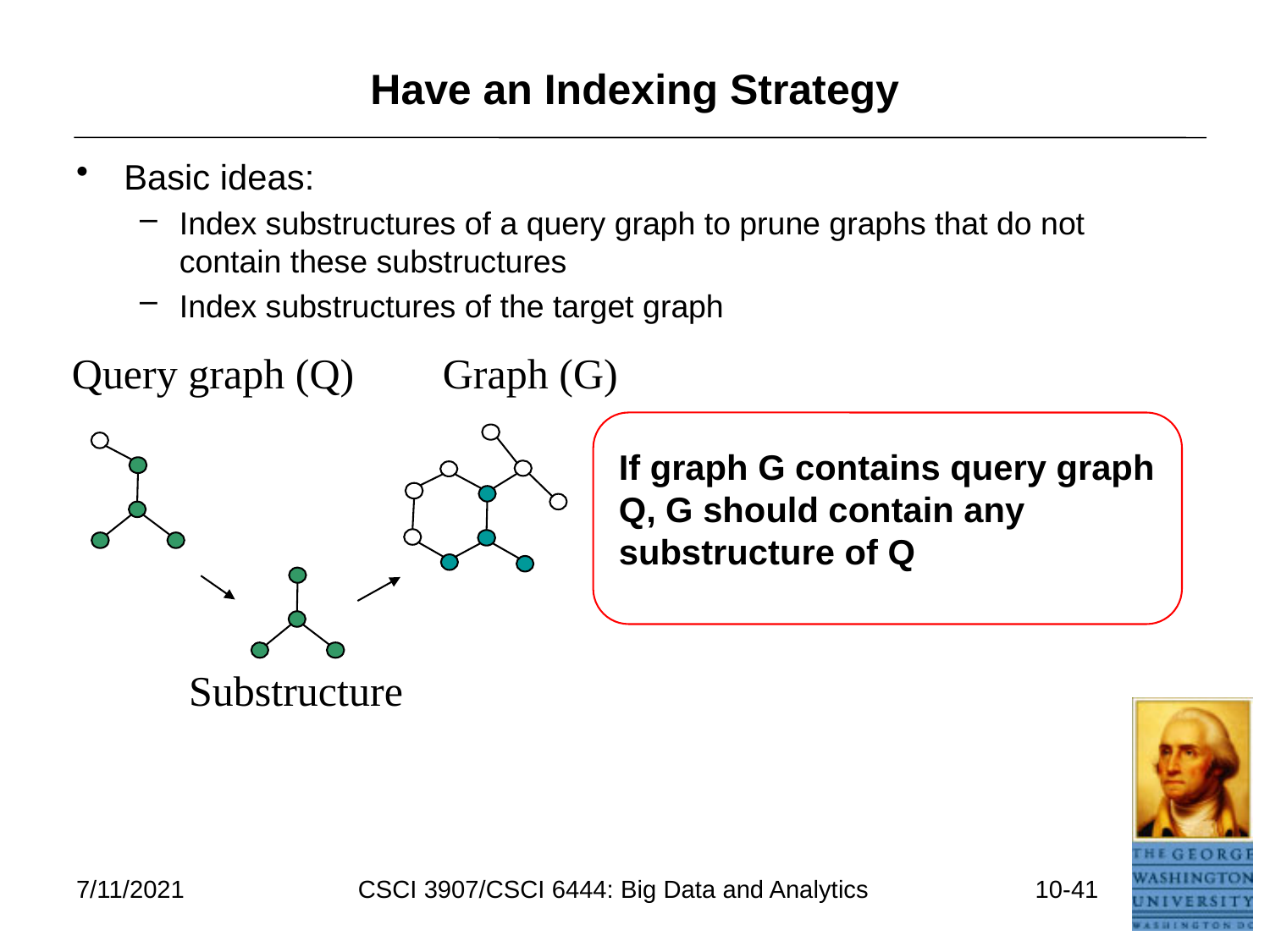

# Have an Indexing Strategy
Basic ideas:
Index substructures of a query graph to prune graphs that do not contain these substructures
Index substructures of the target graph

Query graph (Q)
Graph (G)

If graph G contains query graph Q, G should contain any substructure of Q
Substructure
7/11/2021
CSCI 3907/CSCI 6444: Big Data and Analytics
10-41